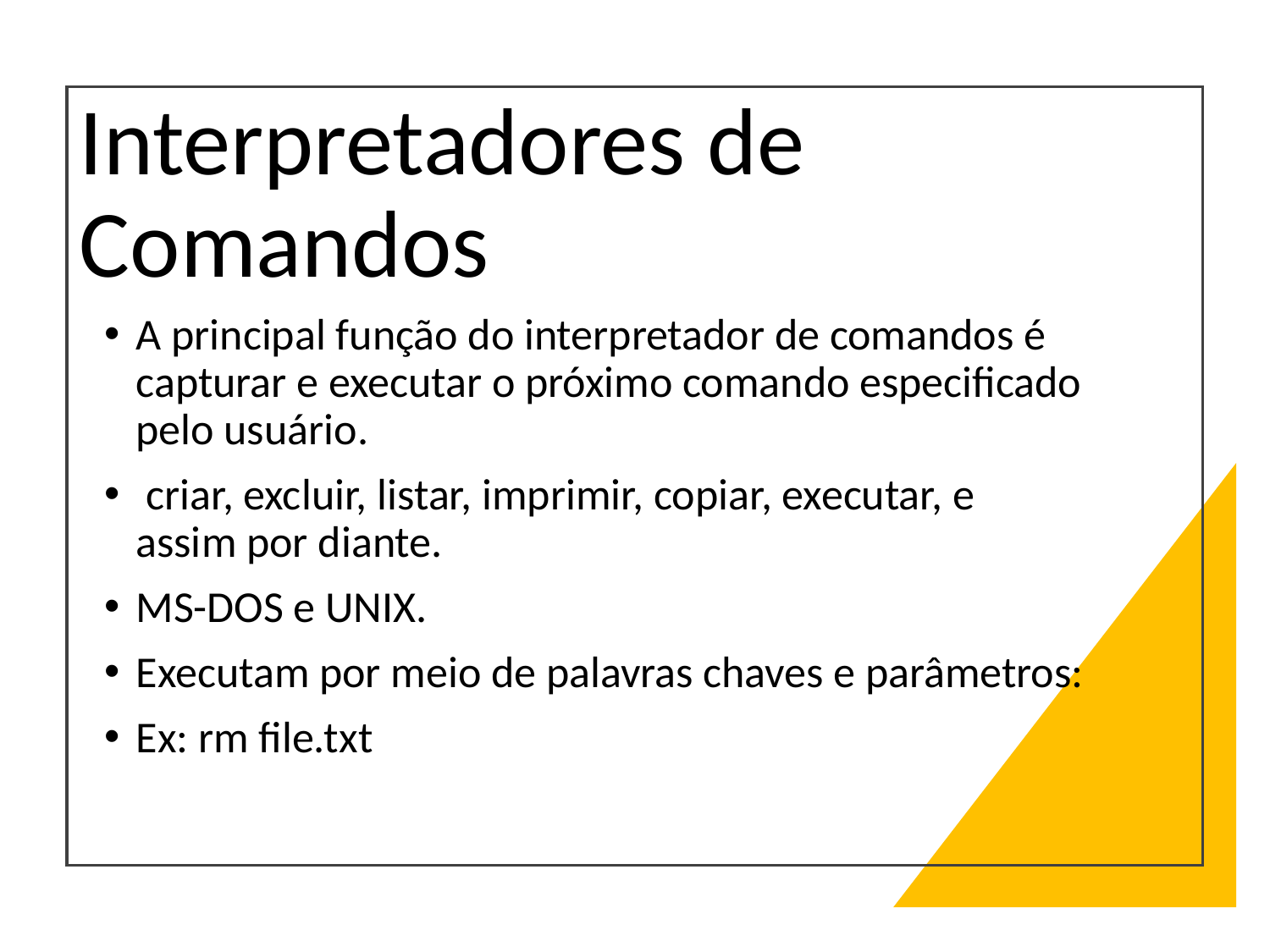

# Interpretadores de Comandos

A principal função do interpretador de comandos é capturar e executar o próximo comando especificado pelo usuário.
 criar, excluir, listar, imprimir, copiar, executar, e assim por diante.
MS-DOS e UNIX.
Executam por meio de palavras chaves e parâmetros:
Ex: rm file.txt